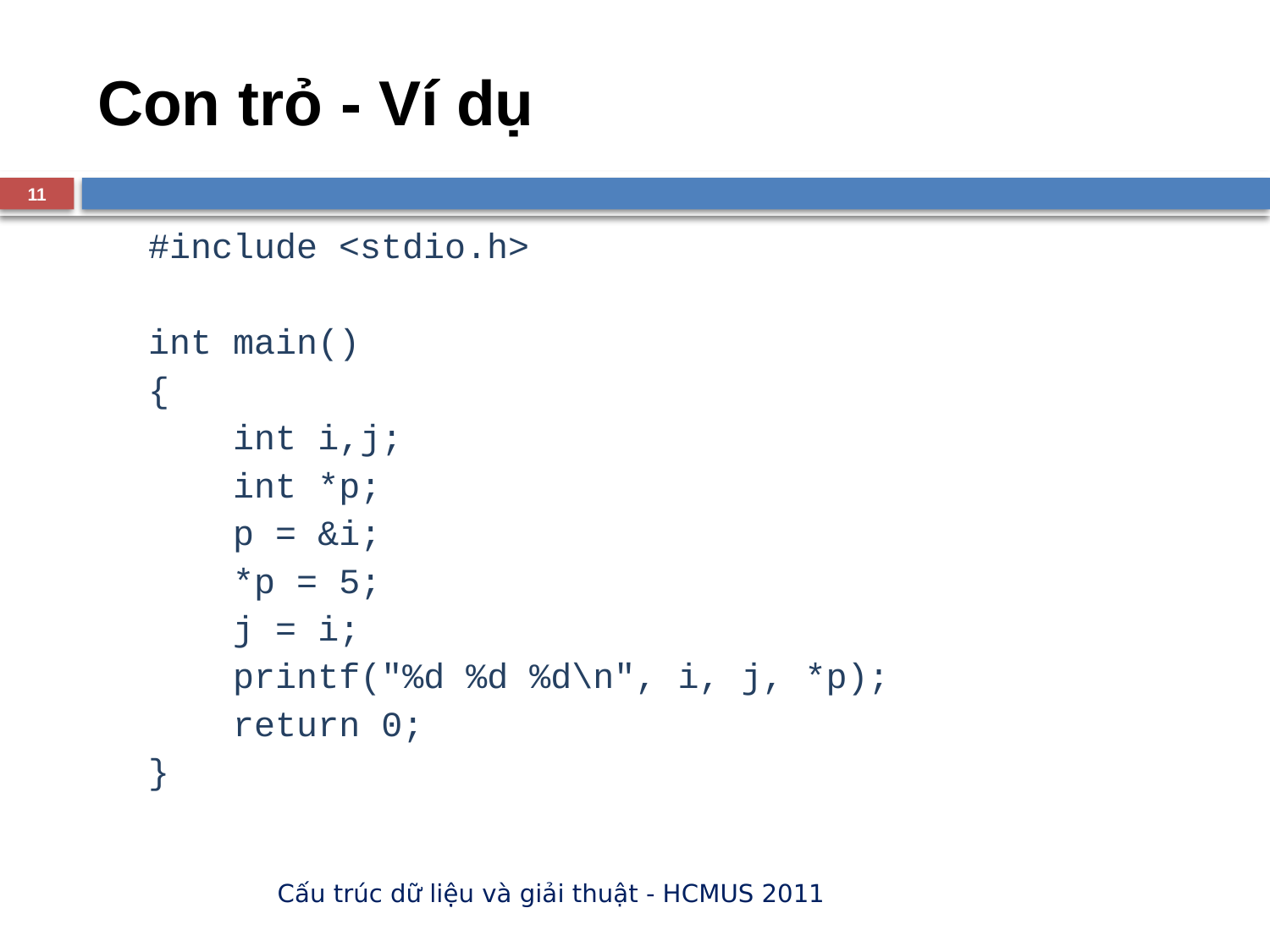

# Con trỏ - Ví dụ
11
#include <stdio.h>

int main()
{
    int i,j;
    int *p;
    p = &i;
    *p = 5;
    j = i;
    printf("%d %d %d\n", i, j, *p);
    return 0;
}
Cấu trúc dữ liệu và giải thuật - HCMUS 2011